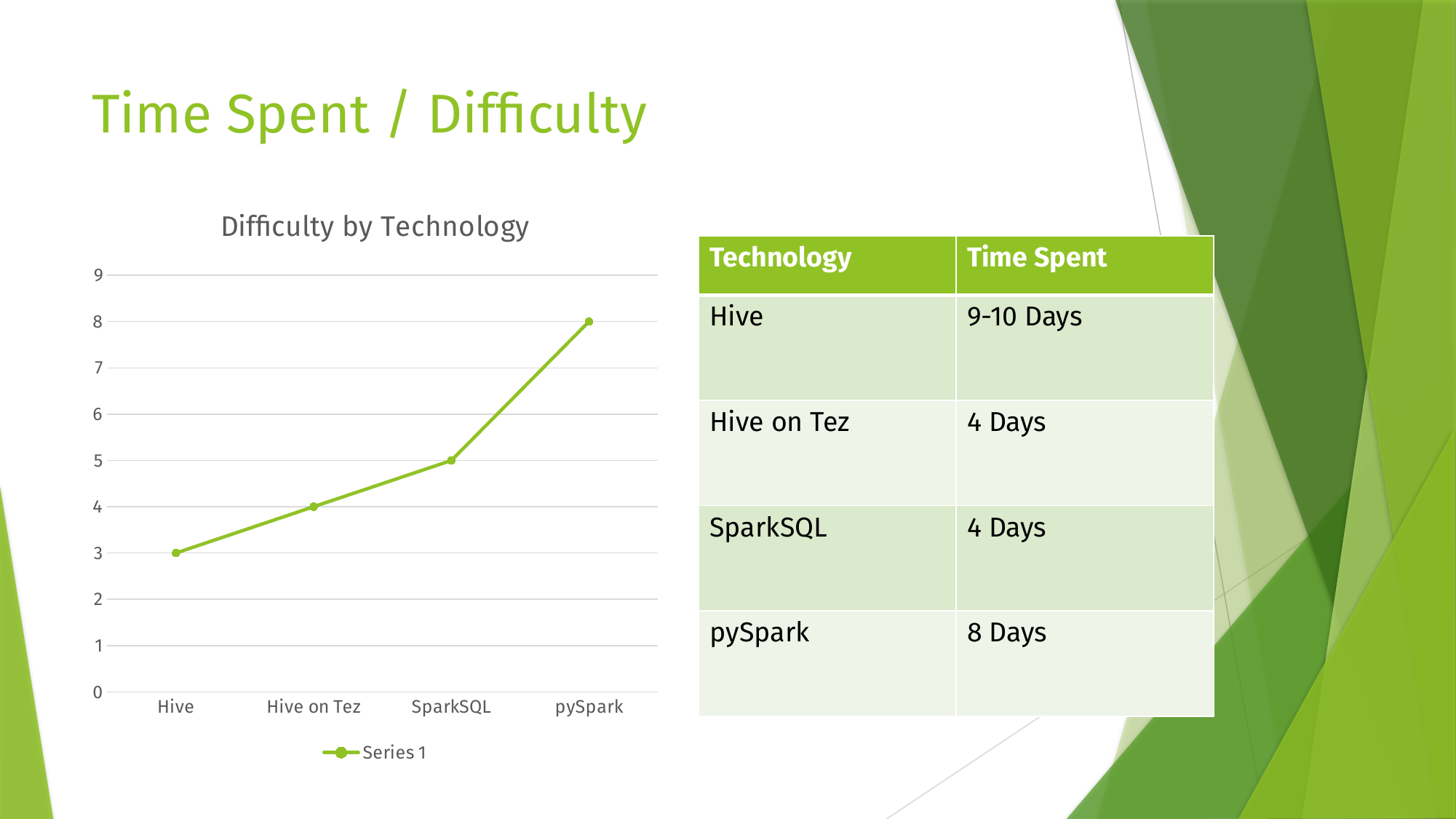

# Time Spent / Difficulty

### Chart: Difficulty by Technology

| Category | Series 1 |
|---|---|
| Hive | 3.0 |
| Hive on Tez | 4.0 |
| SparkSQL | 5.0 |
| pySpark | 8.0 |
| Technology | Time Spent |
| --- | --- |
| Hive | 9-10 Days |
| Hive on Tez | 4 Days |
| SparkSQL | 4 Days |
| pySpark | 8 Days |